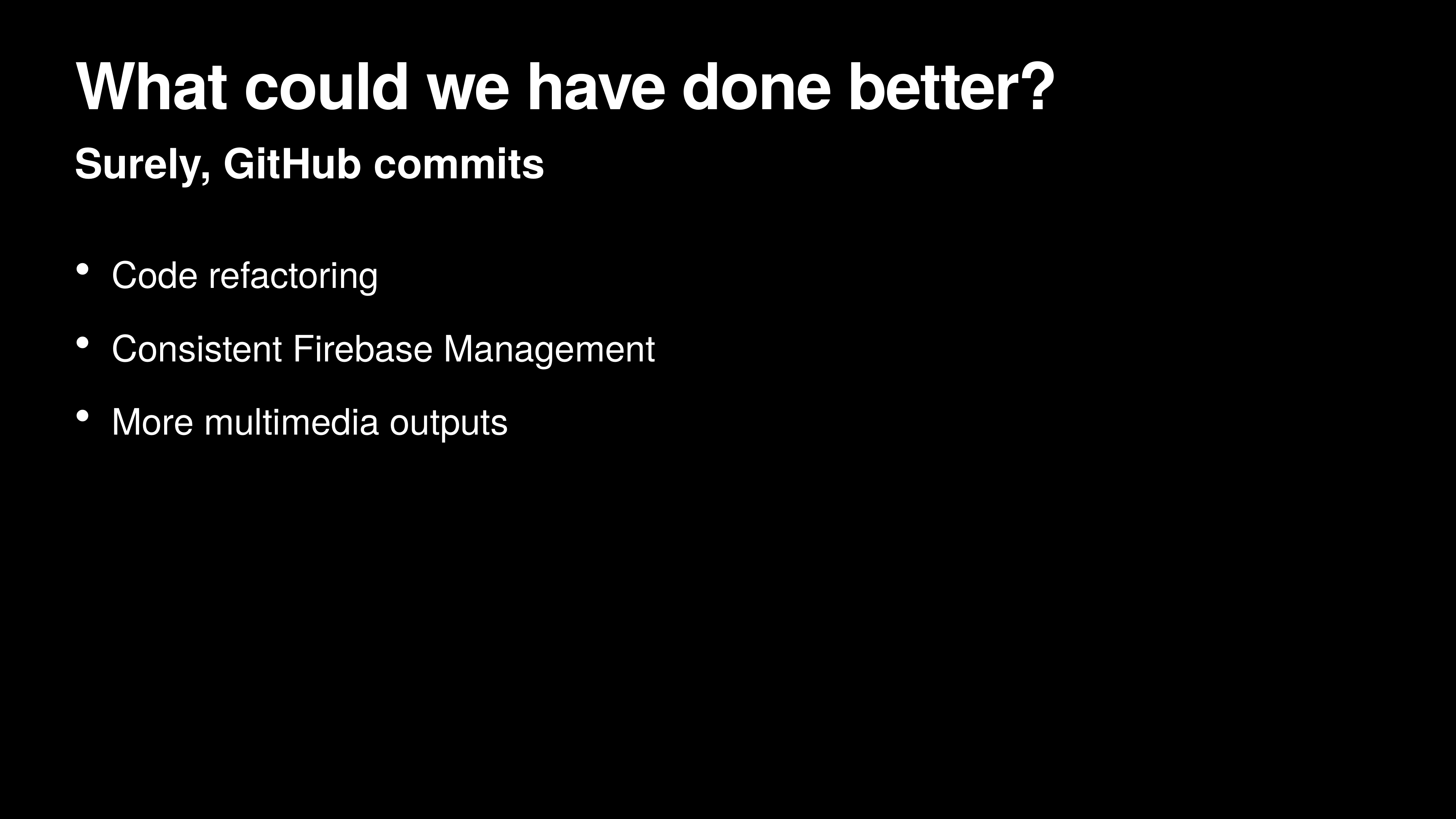

# What could we have done better?
Surely, GitHub commits
Code refactoring
Consistent Firebase Management
More multimedia outputs